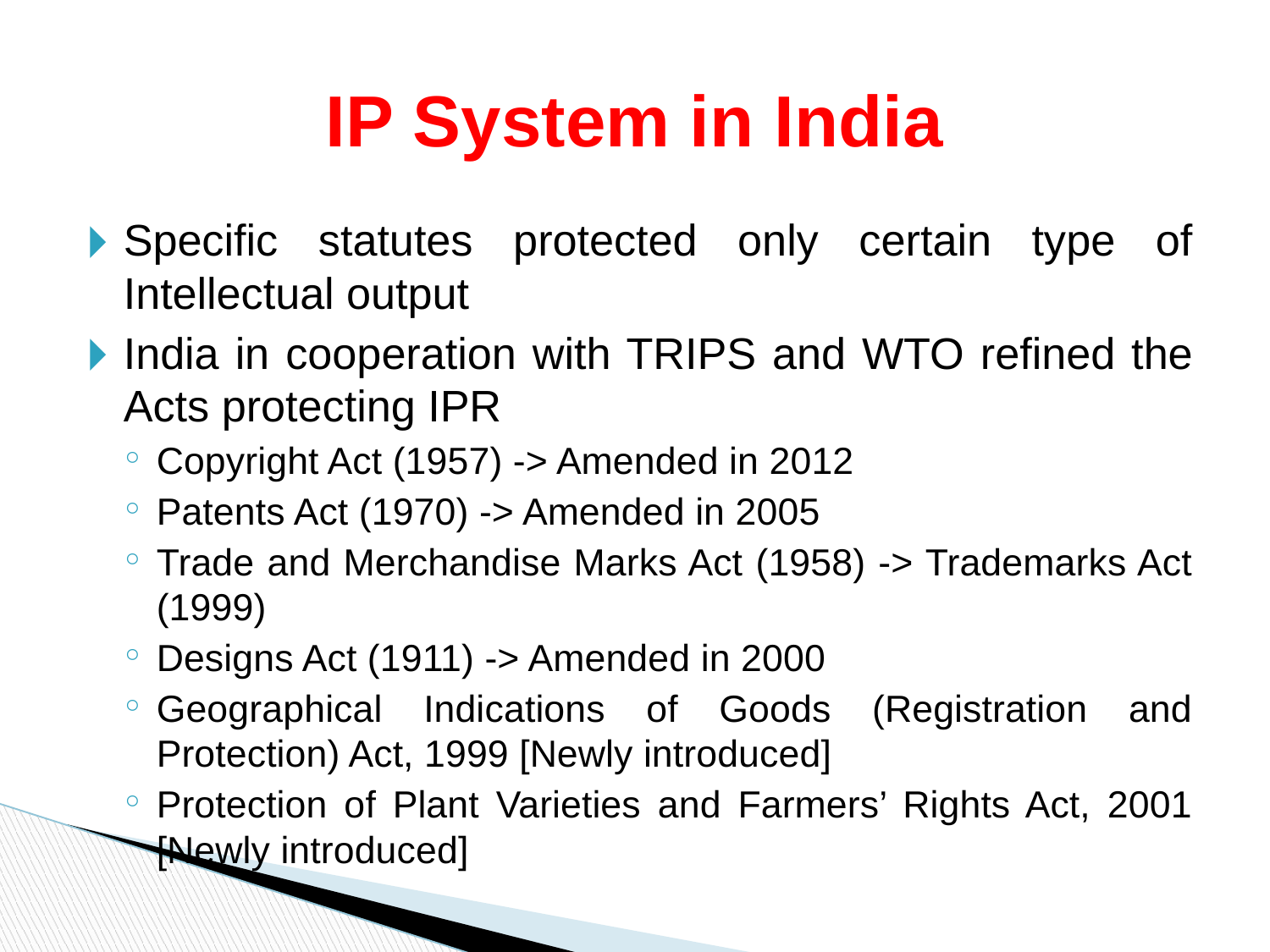

# IP System in India
Specific statutes protected only certain type of Intellectual output
India in cooperation with TRIPS and WTO refined the Acts protecting IPR
Copyright Act (1957) -> Amended in 2012
Patents Act (1970) -> Amended in 2005
Trade and Merchandise Marks Act (1958) -> Trademarks Act (1999)
Designs Act (1911) -> Amended in 2000
Geographical Indications of Goods (Registration and Protection) Act, 1999 [Newly introduced]
Protection of Plant Varieties and Farmers’ Rights Act, 2001 [Newly introduced]